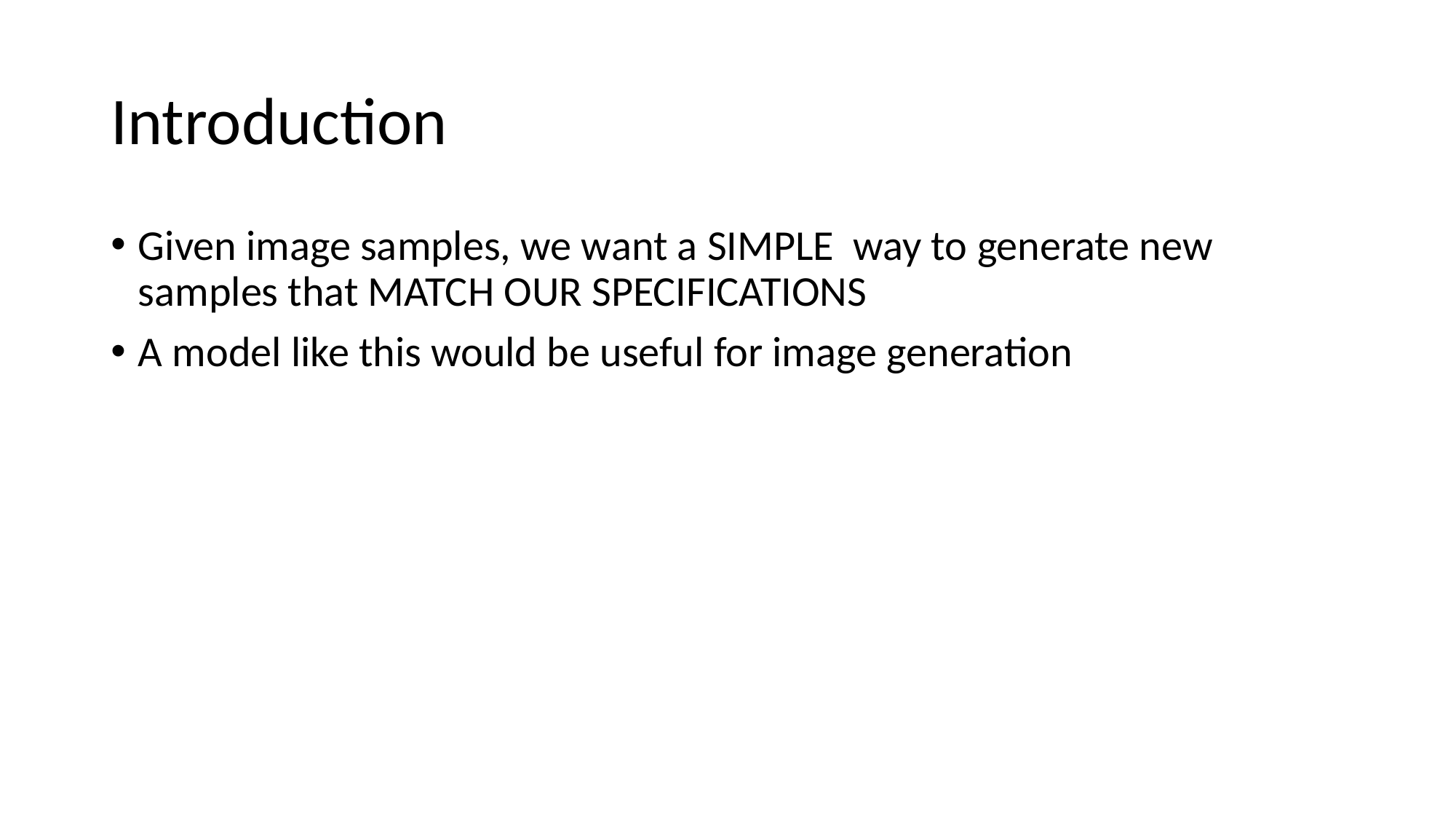

# Introduction
Given image samples, we want a SIMPLE  way to generate new samples that MATCH OUR SPECIFICATIONS
A model like this would be useful for image generation